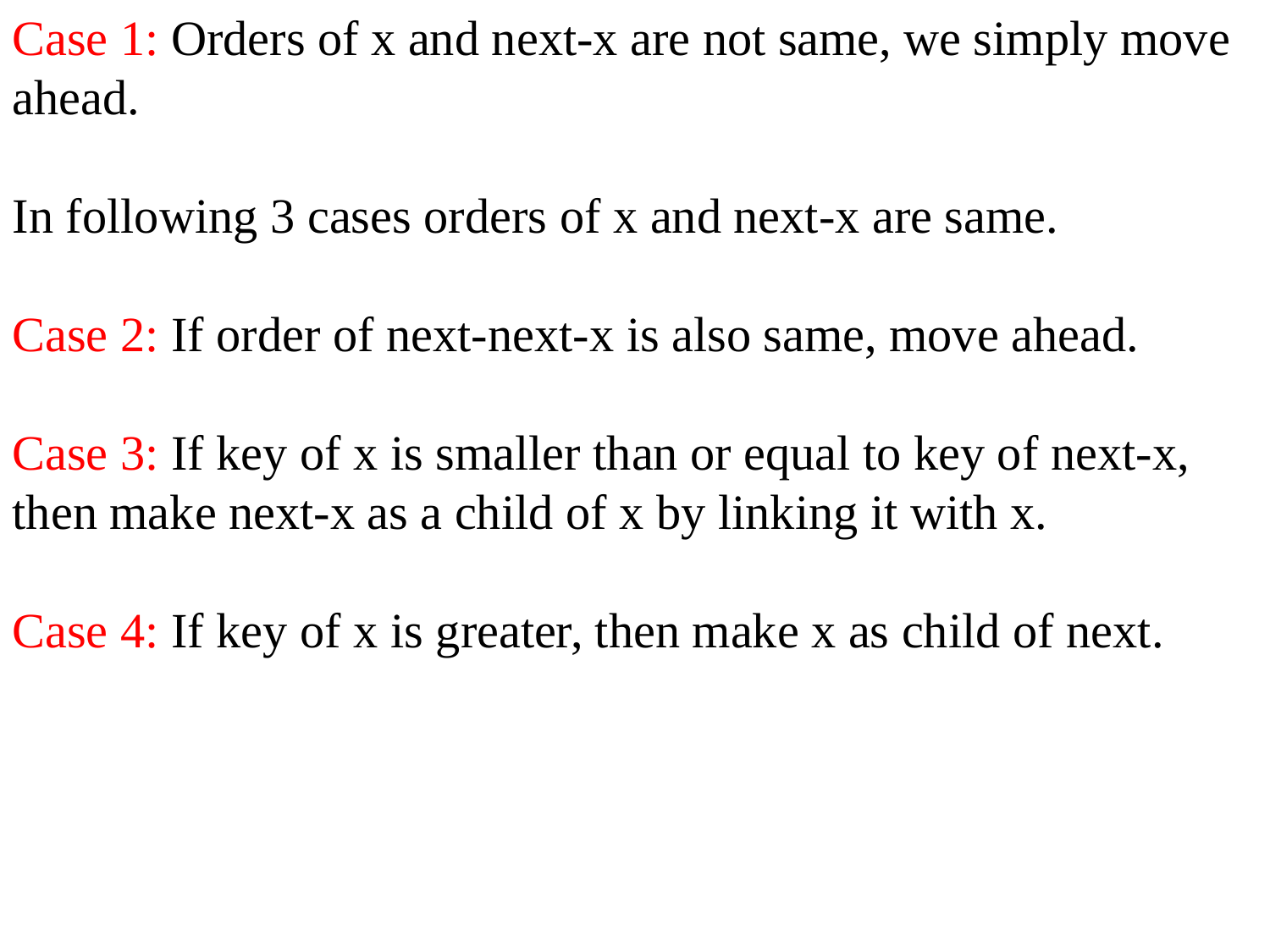

Case 1: Orders of x and next-x are not same, we simply move ahead.
In following 3 cases orders of x and next-x are same.
Case 2: If order of next-next-x is also same, move ahead.
Case 3: If key of x is smaller than or equal to key of next-x, then make next-x as a child of x by linking it with x.
Case 4: If key of x is greater, then make x as child of next.